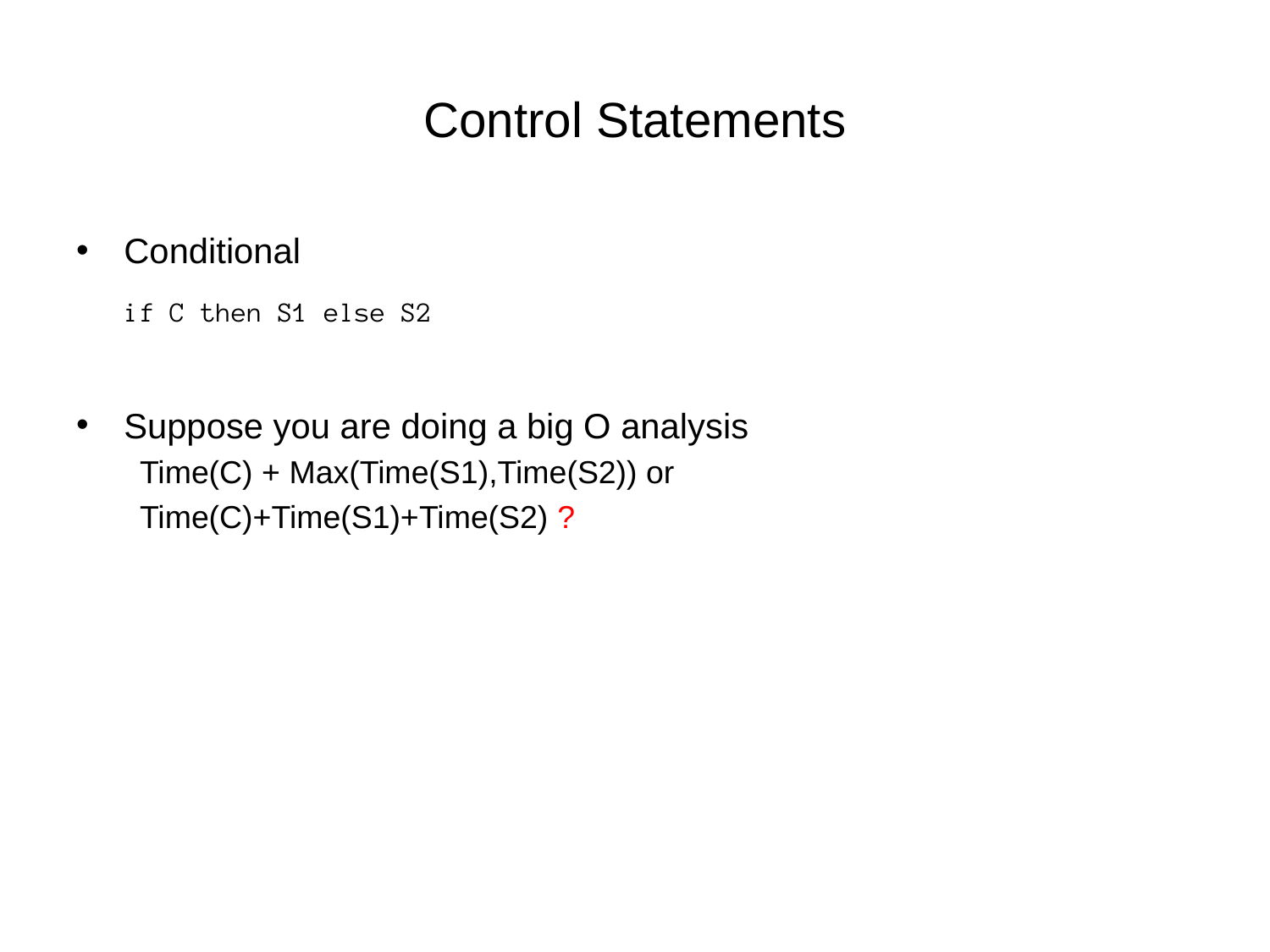

# Control Statements
Conditional
	if C then S1 else S2

Suppose you are doing a big O analysis
Time(C) + Max(Time(S1),Time(S2)) or
Time(C)+Time(S1)+Time(S2) ?